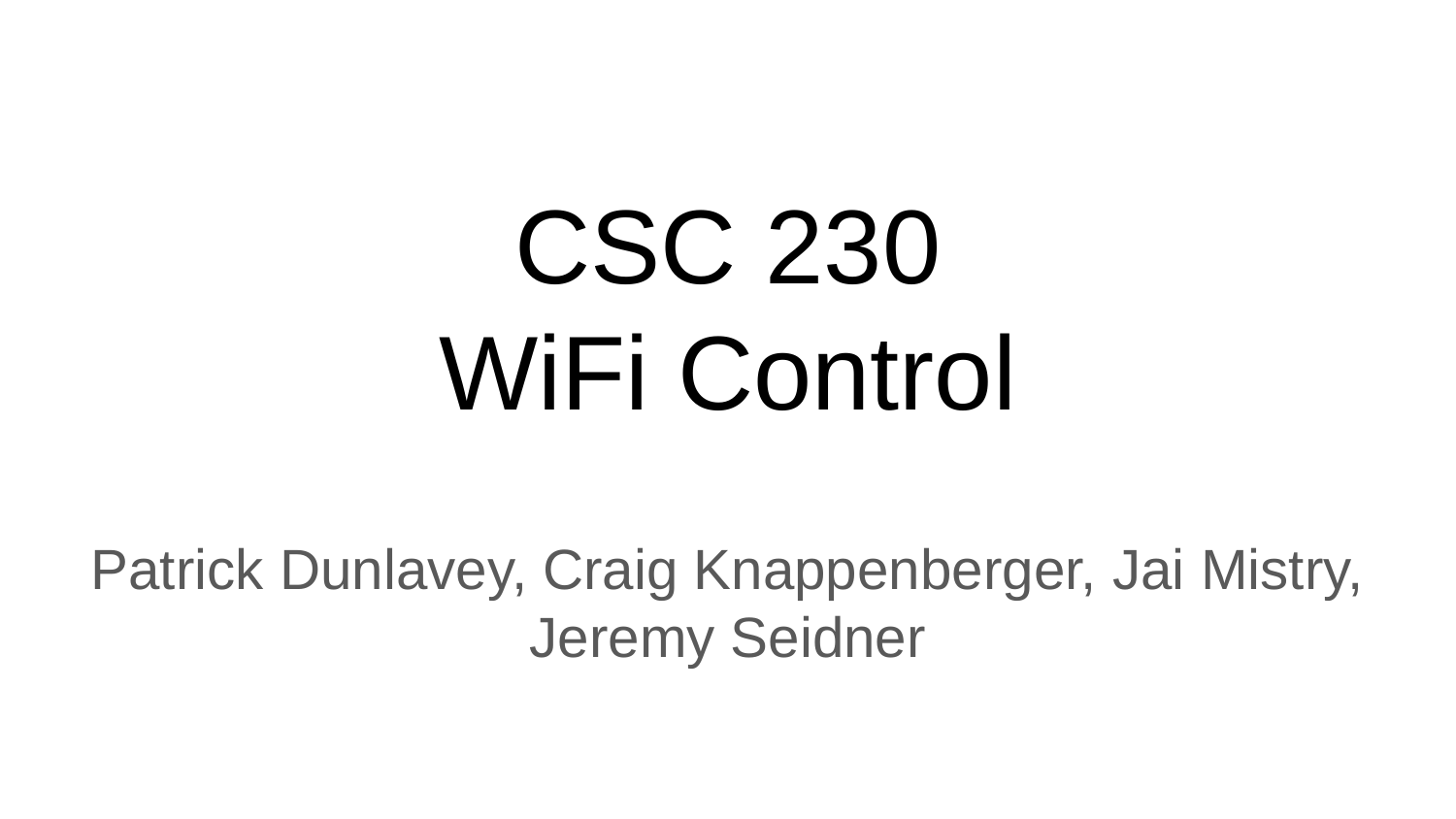

# CSC 230
WiFi Control
Patrick Dunlavey, Craig Knappenberger, Jai Mistry, Jeremy Seidner